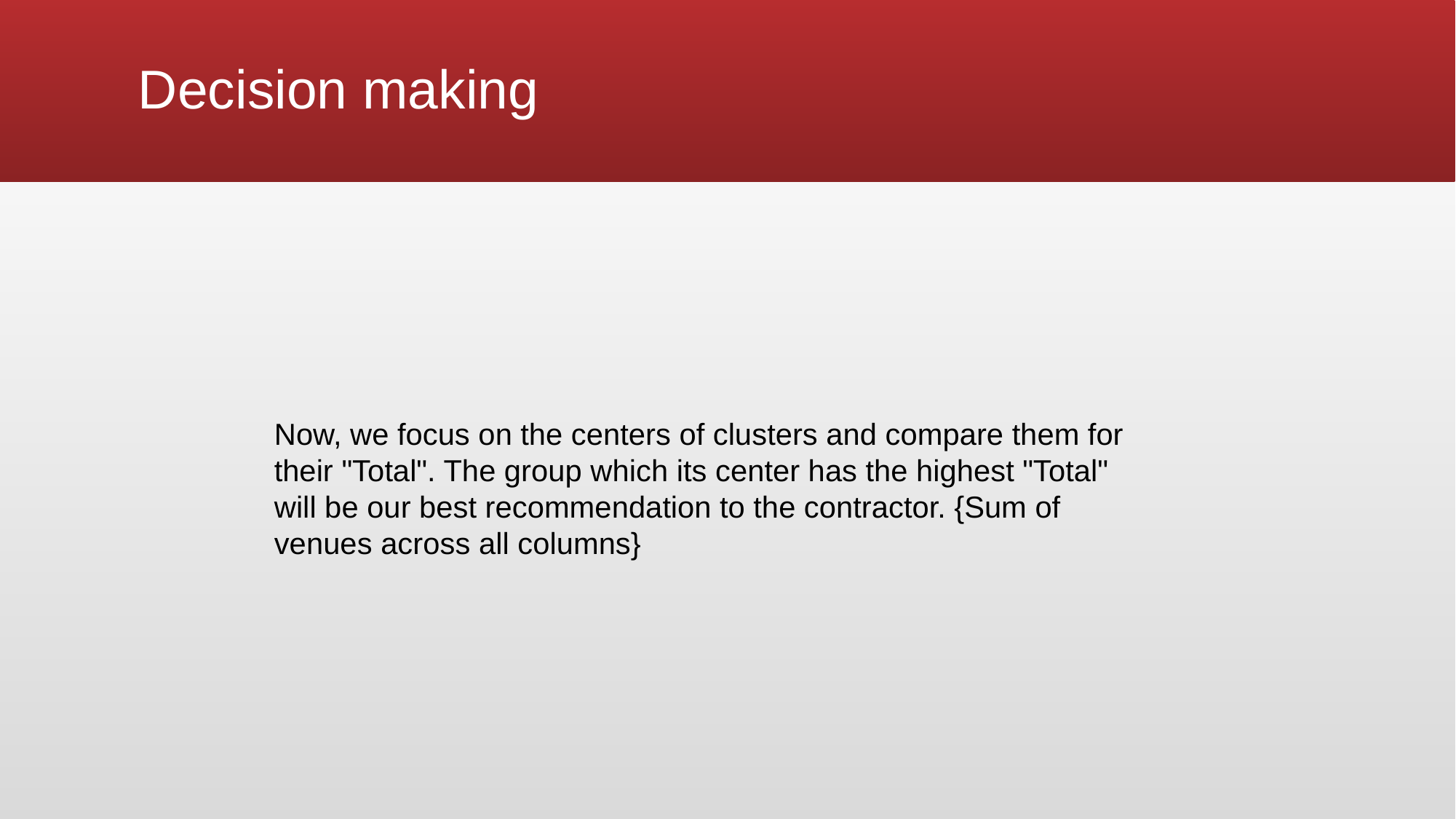

# Decision making
Now, we focus on the centers of clusters and compare them for their "Total". The group which its center has the highest "Total" will be our best recommendation to the contractor. {Sum of venues across all columns}